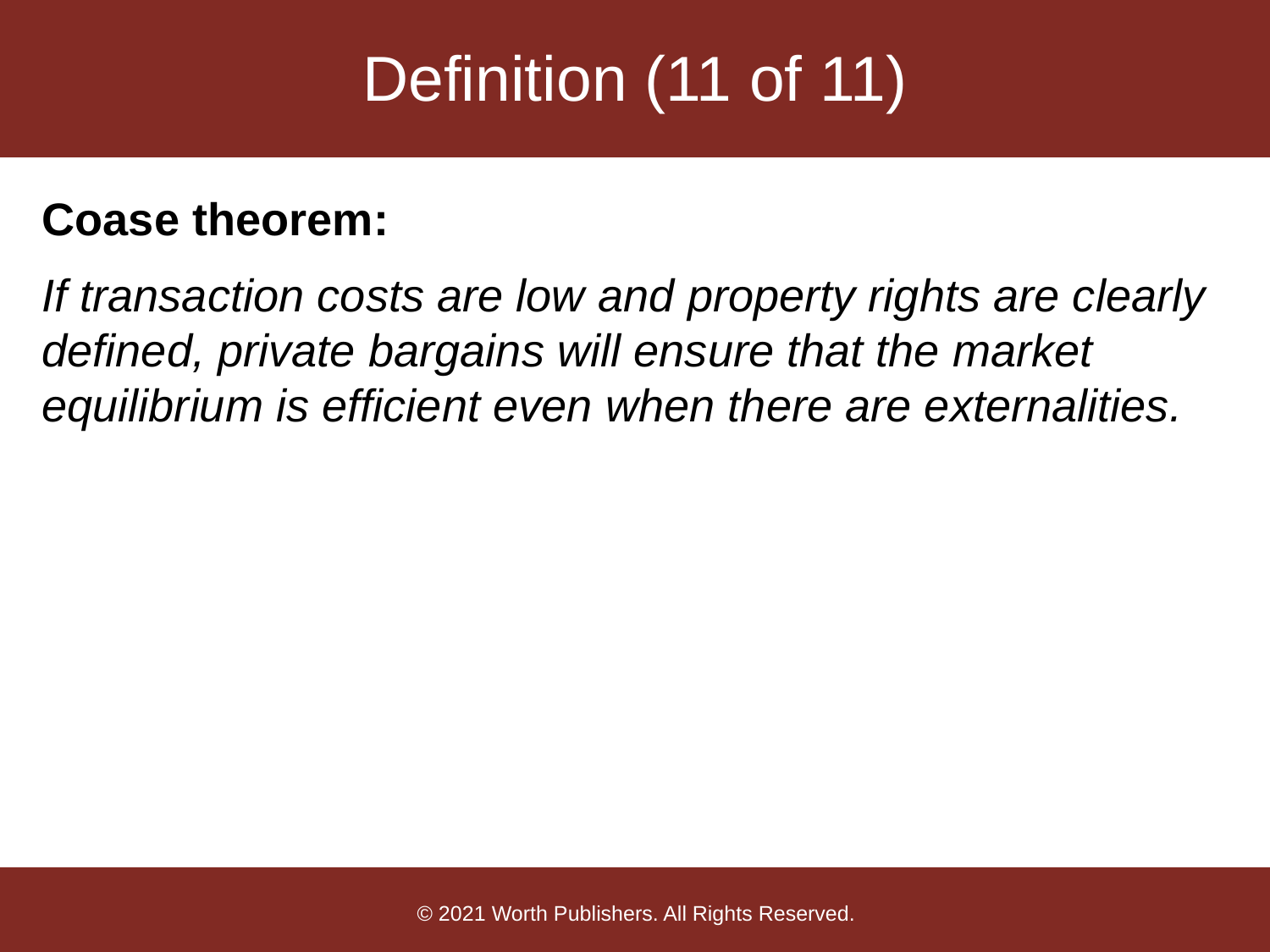

# Definition (11 of 11)
Coase theorem:
If transaction costs are low and property rights are clearly defined, private bargains will ensure that the market equilibrium is efficient even when there are externalities.